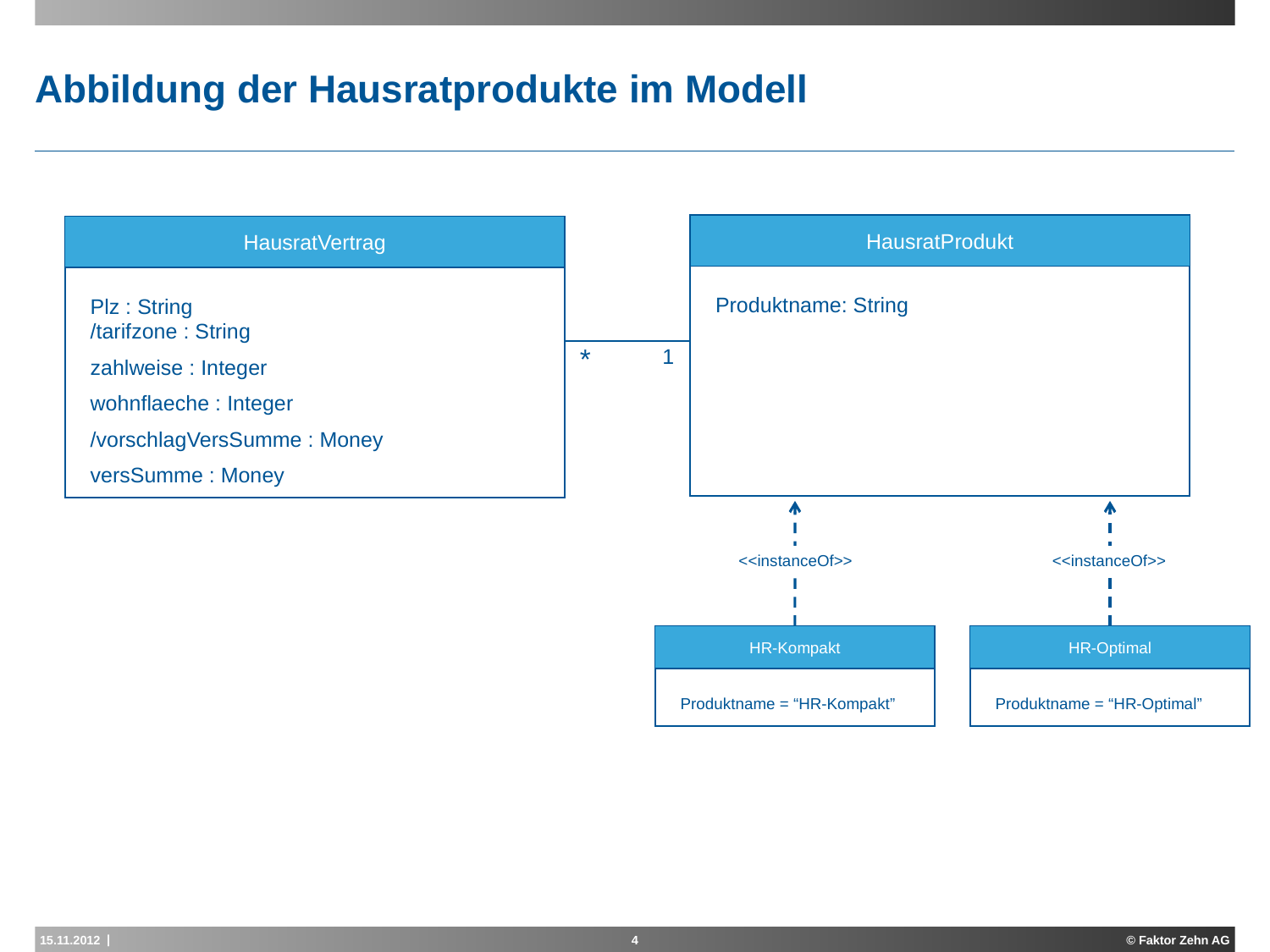

# Abbildung der Hausratprodukte im Modell
HausratProdukt
Produktname: String
HausratVertrag
Plz : String
/tarifzone : String
zahlweise : Integer
wohnflaeche : Integer
/vorschlagVersSumme : Money
versSumme : Money
*
1
<<instanceOf>>
<<instanceOf>>
HR-Optimal
Produktname = “HR-Optimal”
HR-Kompakt
Produktname = “HR-Kompakt”
15.11.2012
4